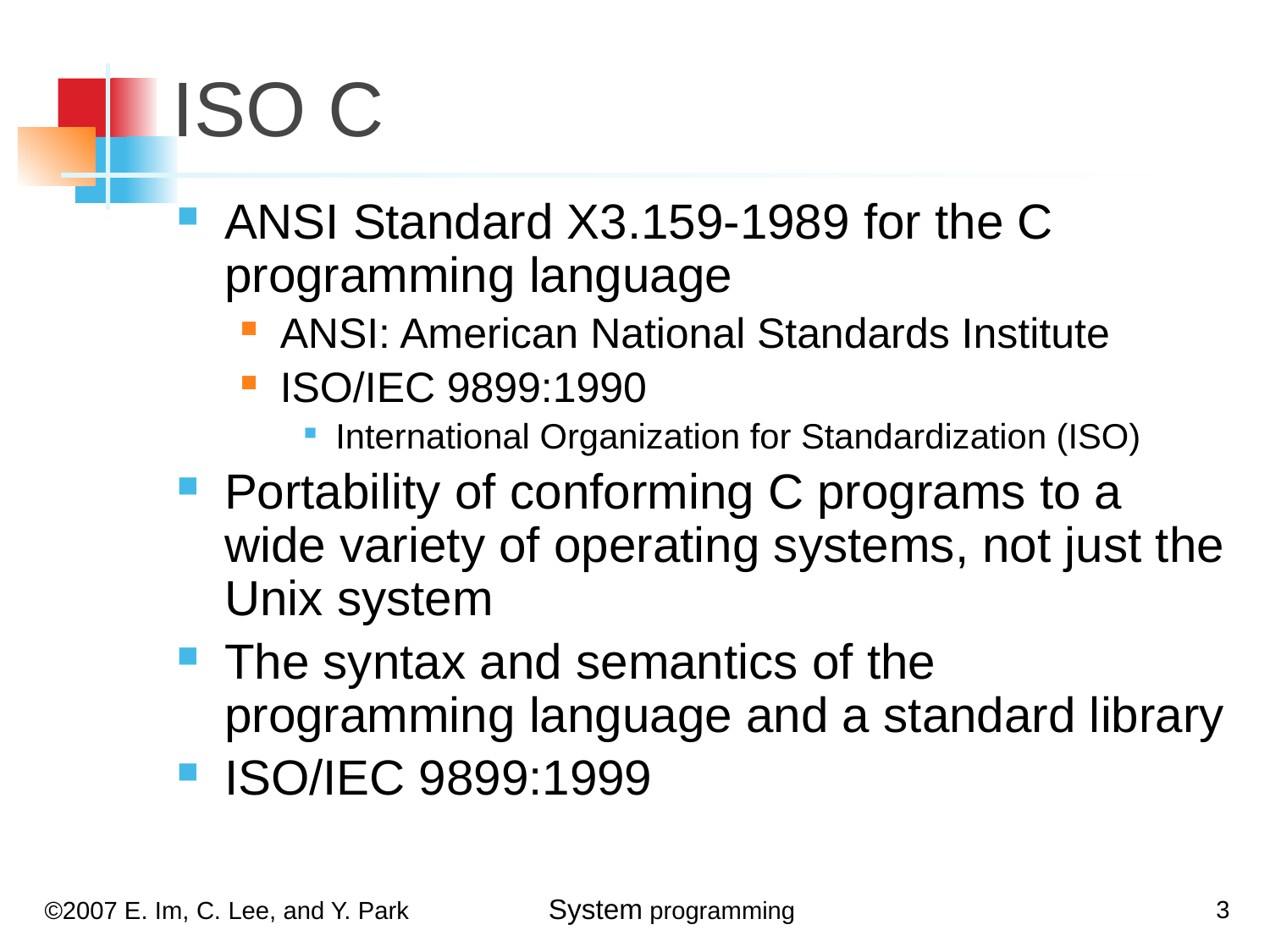

# ISO C
ANSI Standard X3.159-1989 for the C programming language
ANSI: American National Standards Institute
ISO/IEC 9899:1990
International Organization for Standardization (ISO)
Portability of conforming C programs to a wide variety of operating systems, not just the Unix system
The syntax and semantics of the programming language and a standard library
ISO/IEC 9899:1999
3
©2007 E. Im, C. Lee, and Y. Park